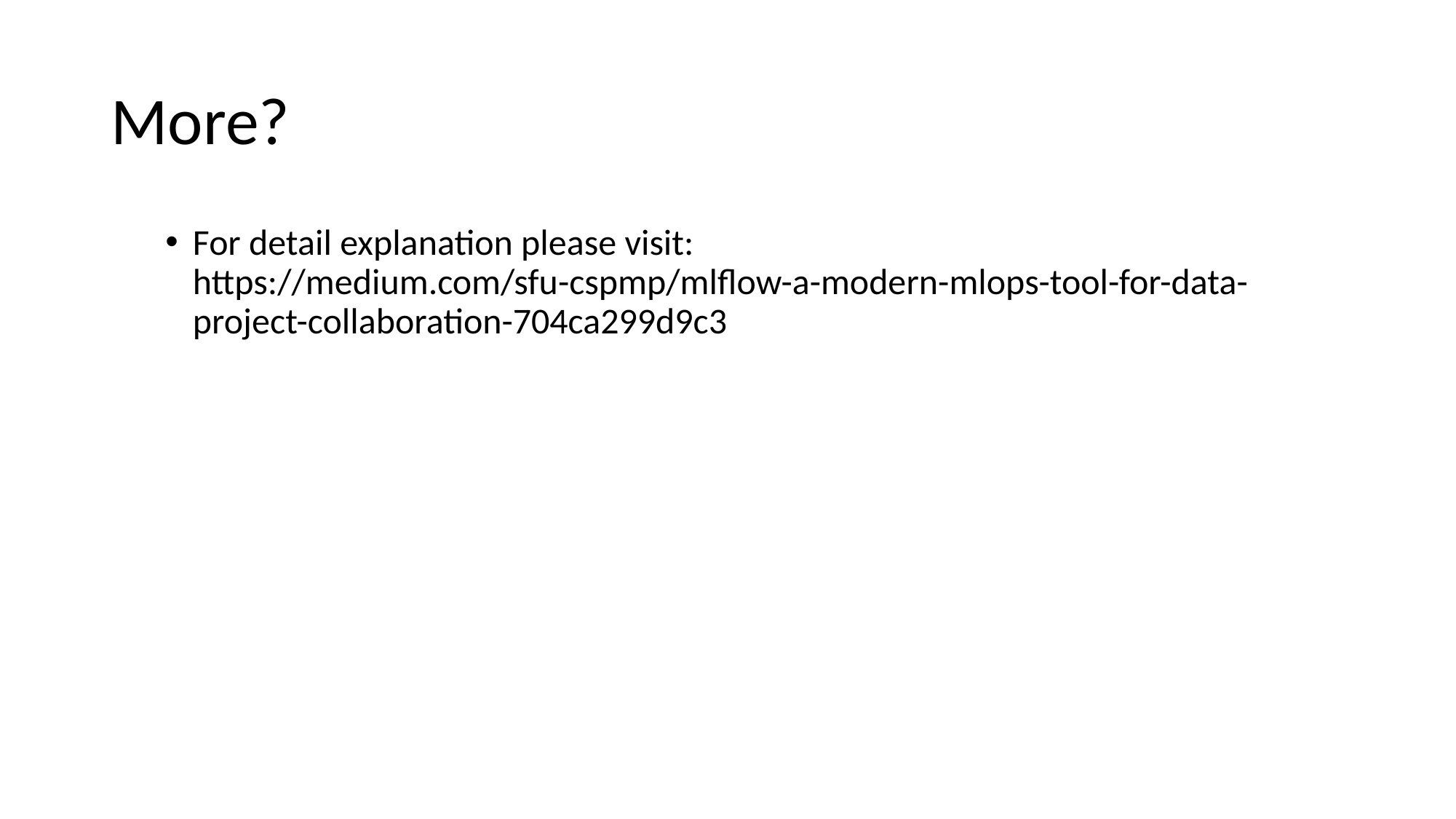

# More?
For detail explanation please visit:
https://medium.com/sfu-cspmp/mlflow-a-modern-mlops-tool-for-data-project-collaboration-704ca299d9c3
24